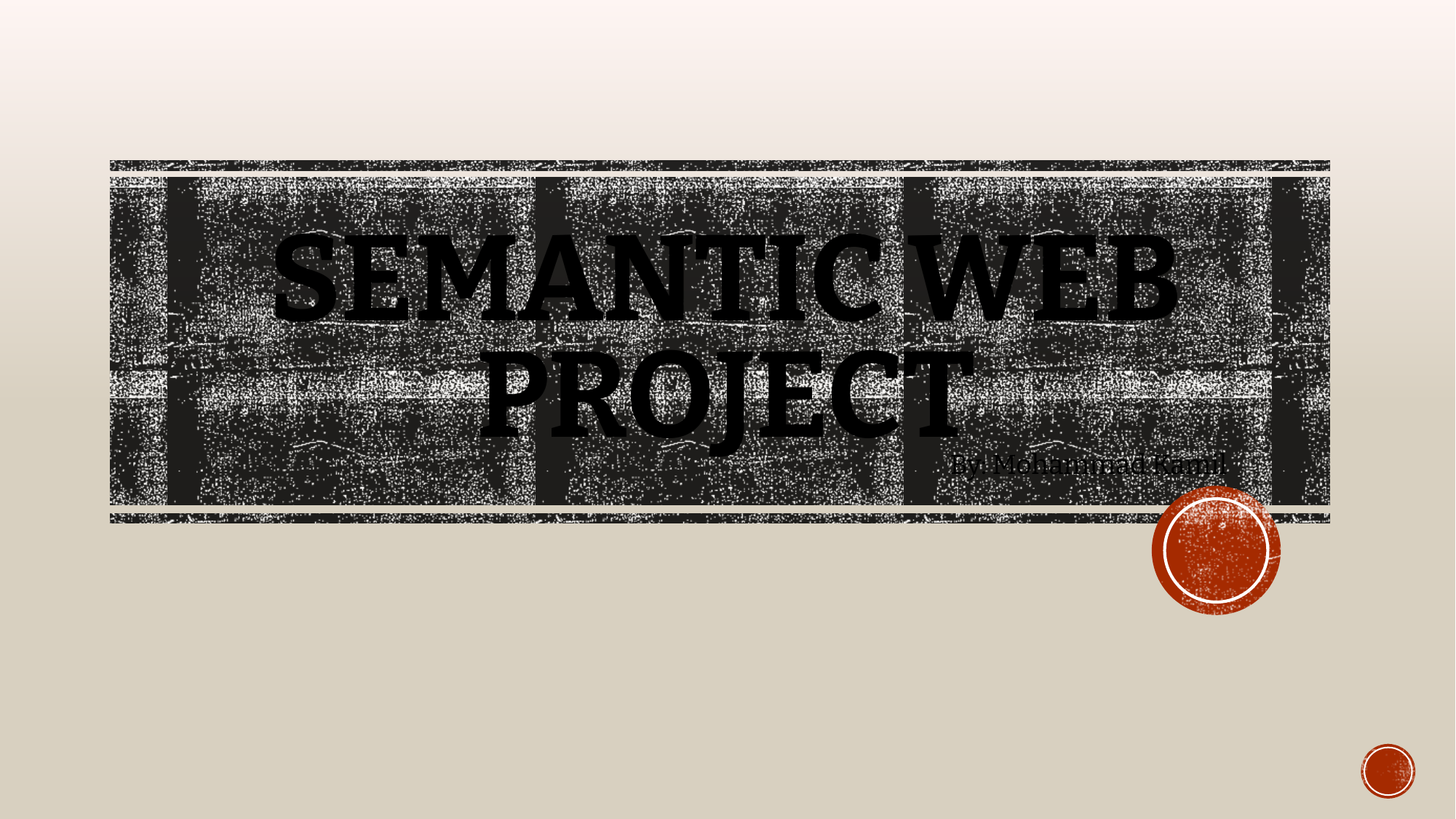

# Semantic Web Project
By: Mohammad Kamil